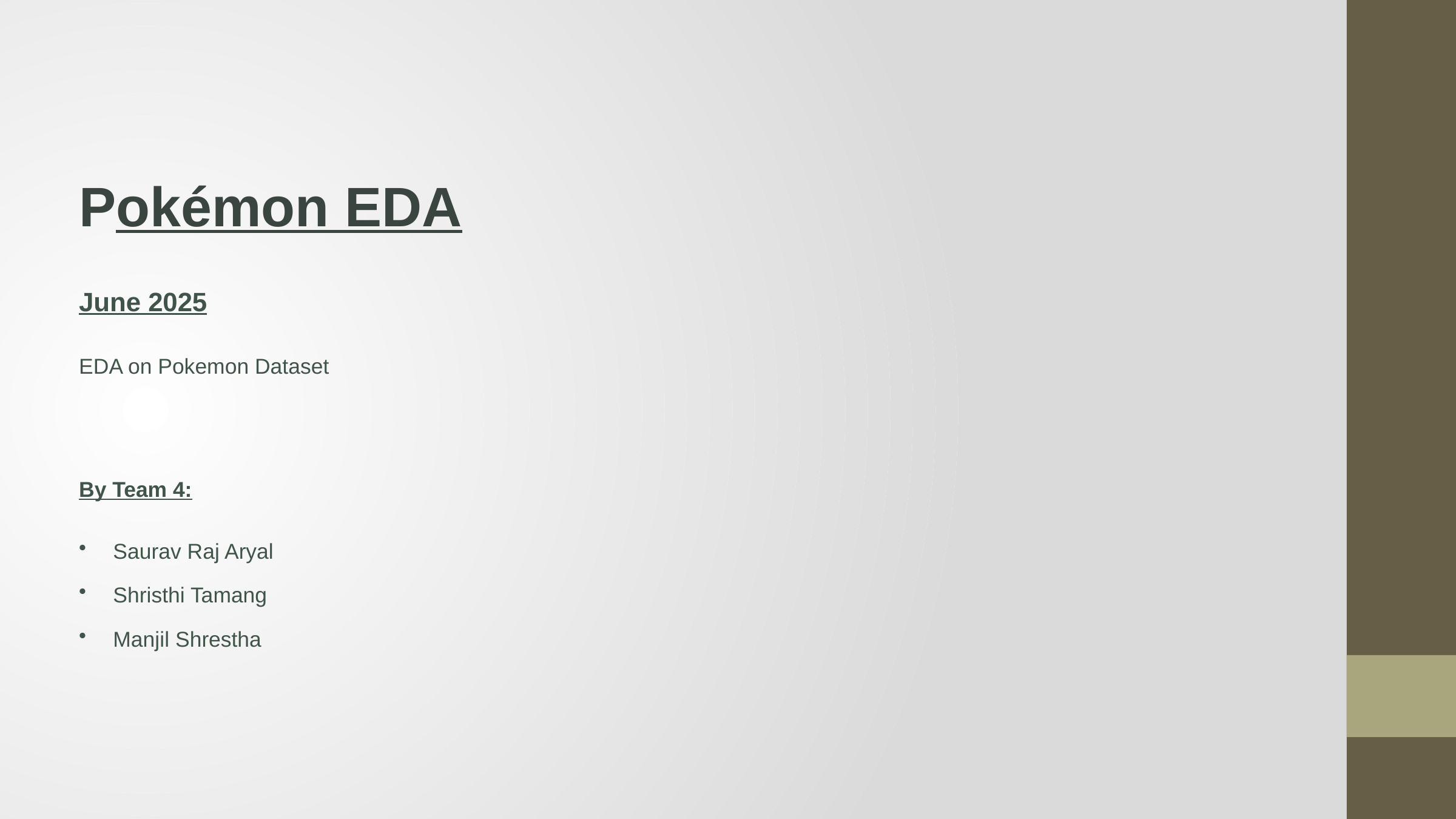

Pokémon EDA
June 2025
EDA on Pokemon Dataset

By Team 4:
Saurav Raj Aryal
Shristhi Tamang
Manjil Shrestha